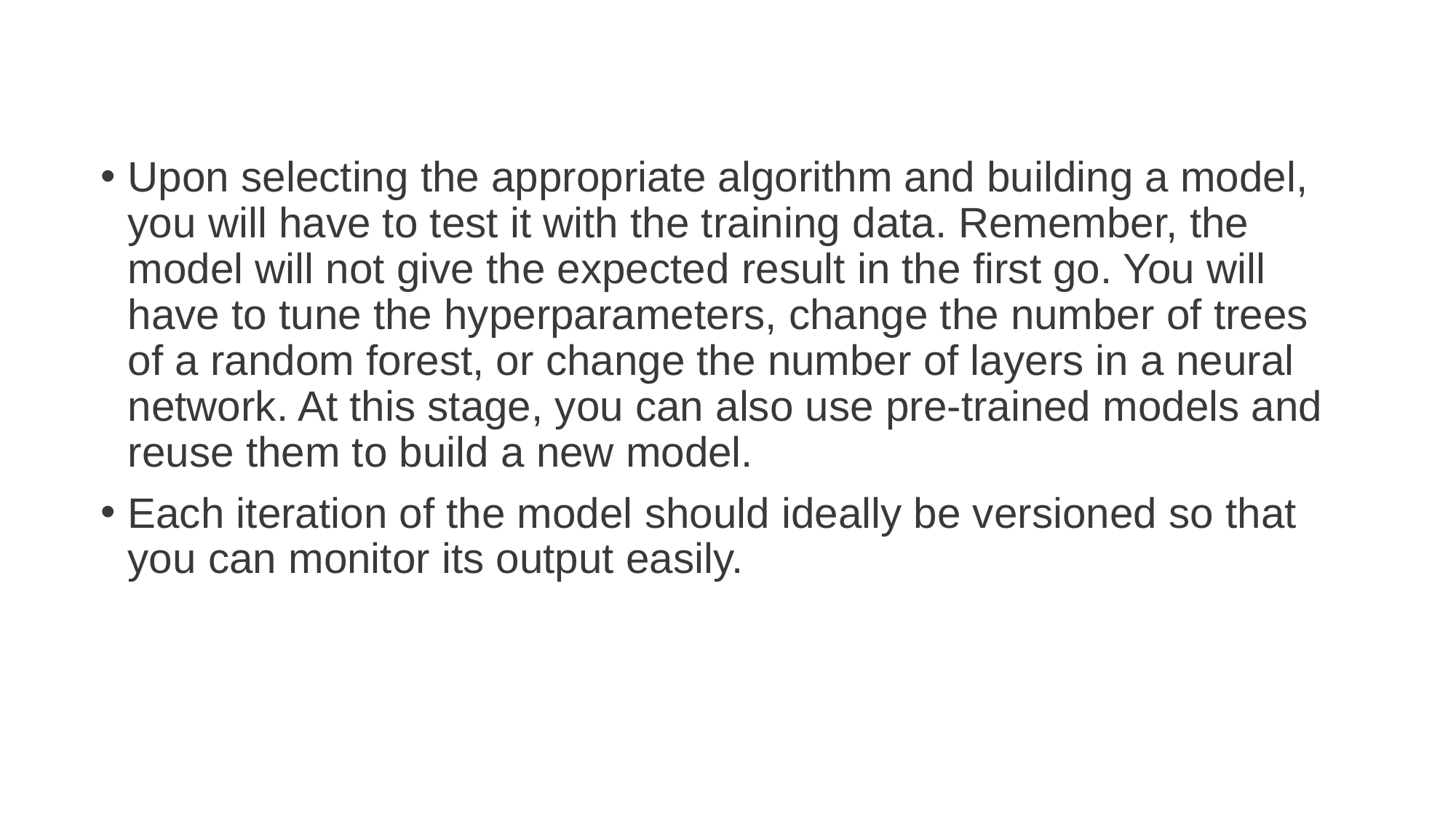

Upon selecting the appropriate algorithm and building a model, you will have to test it with the training data. Remember, the model will not give the expected result in the first go. You will have to tune the hyperparameters, change the number of trees of a random forest, or change the number of layers in a neural network. At this stage, you can also use pre-trained models and reuse them to build a new model.
Each iteration of the model should ideally be versioned so that you can monitor its output easily.